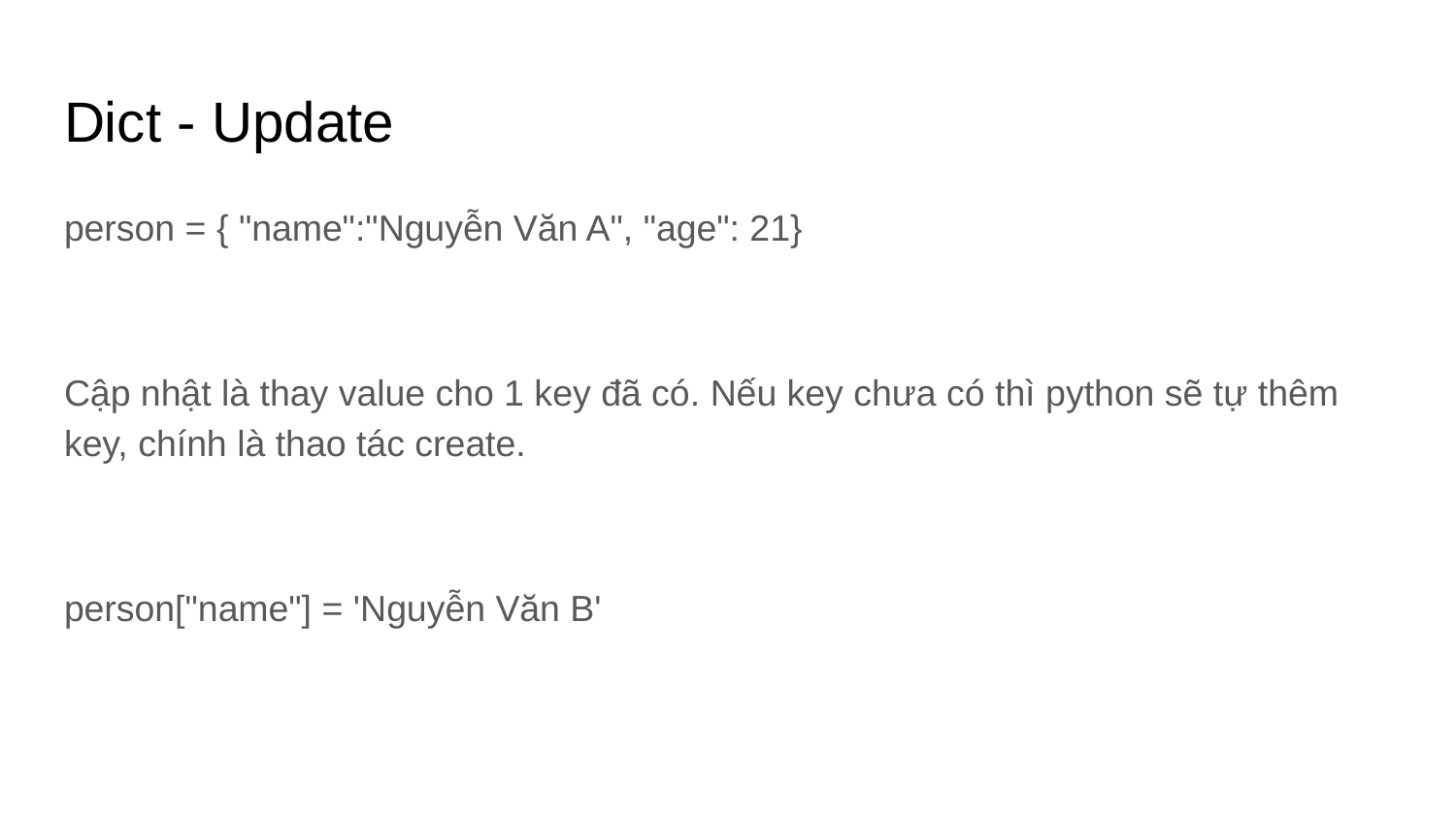

# Dict - Update
person = { "name":"Nguyễn Văn A", "age": 21}

Cập nhật là thay value cho 1 key đã có. Nếu key chưa có thì python sẽ tự thêm key, chính là thao tác create.

person["name"] = 'Nguyễn Văn B'